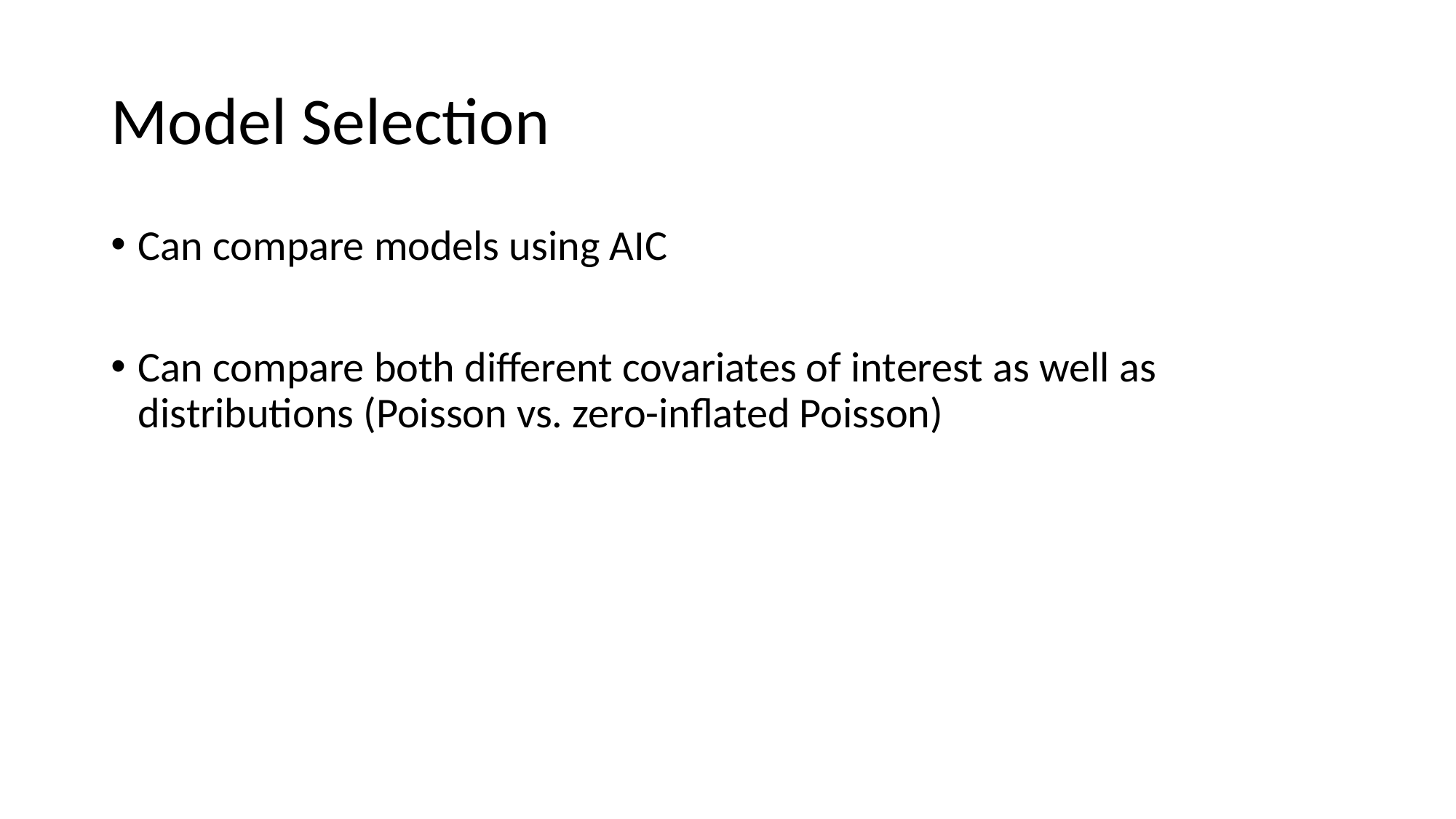

# Model Selection
Can compare models using AIC

Can compare both different covariates of interest as well as distributions (Poisson vs. zero-inflated Poisson)